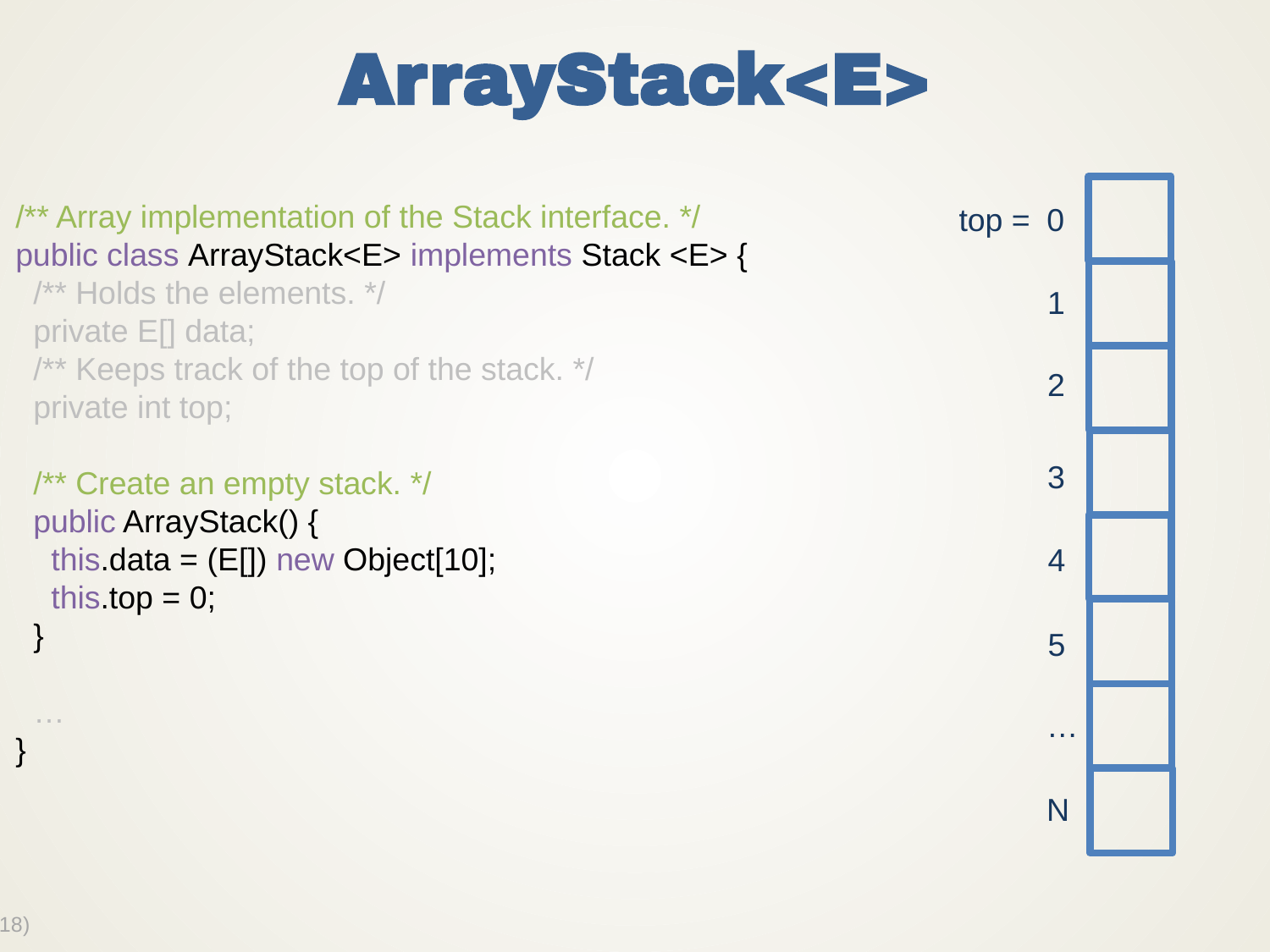

# ArrayStack<E>

0
1
2
3
4
5
…
N

/** Array implementation of the Stack interface. */
public class ArrayStack<E> implements Stack <E> {
  /** Holds the elements. */
  private E[] data;
  /** Keeps track of the top of the stack. */
  private int top;

  /** Create an empty stack. */
  public ArrayStack() {
    this.data = (E[]) new Object[10];
    this.top = 0;
  }

  …
}
top =